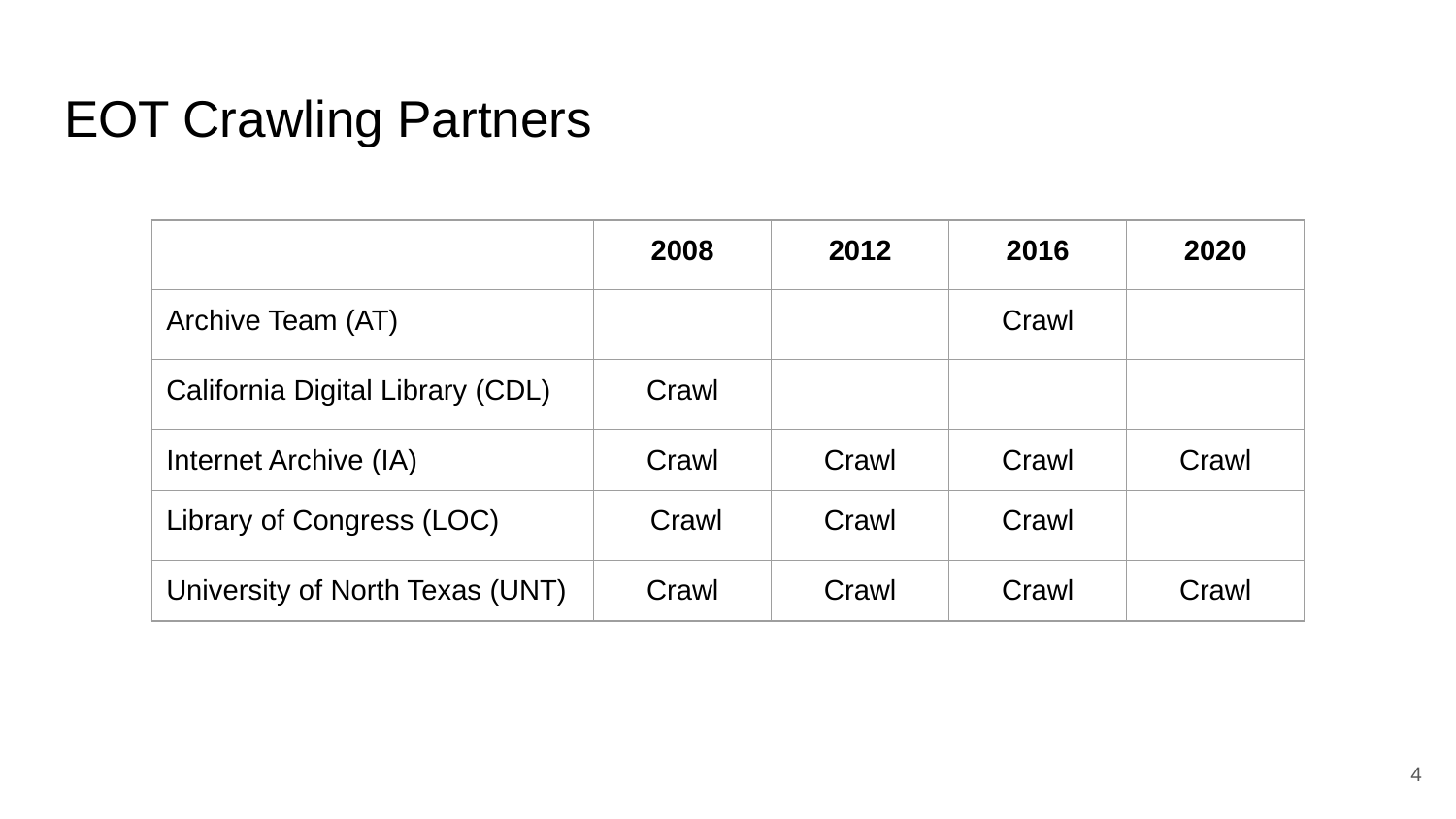

# EOT Crawling Partners
|  | 2008 | 2012 | 2016 | 2020 |
| --- | --- | --- | --- | --- |
| Archive Team (AT) |  |  | Crawl |  |
| California Digital Library (CDL) | Crawl |  |  |  |
| Internet Archive (IA) | Crawl | Crawl | Crawl | Crawl |
| Library of Congress (LOC) | Crawl | Crawl | Crawl |  |
| University of North Texas (UNT) | Crawl | Crawl | Crawl | Crawl |
4